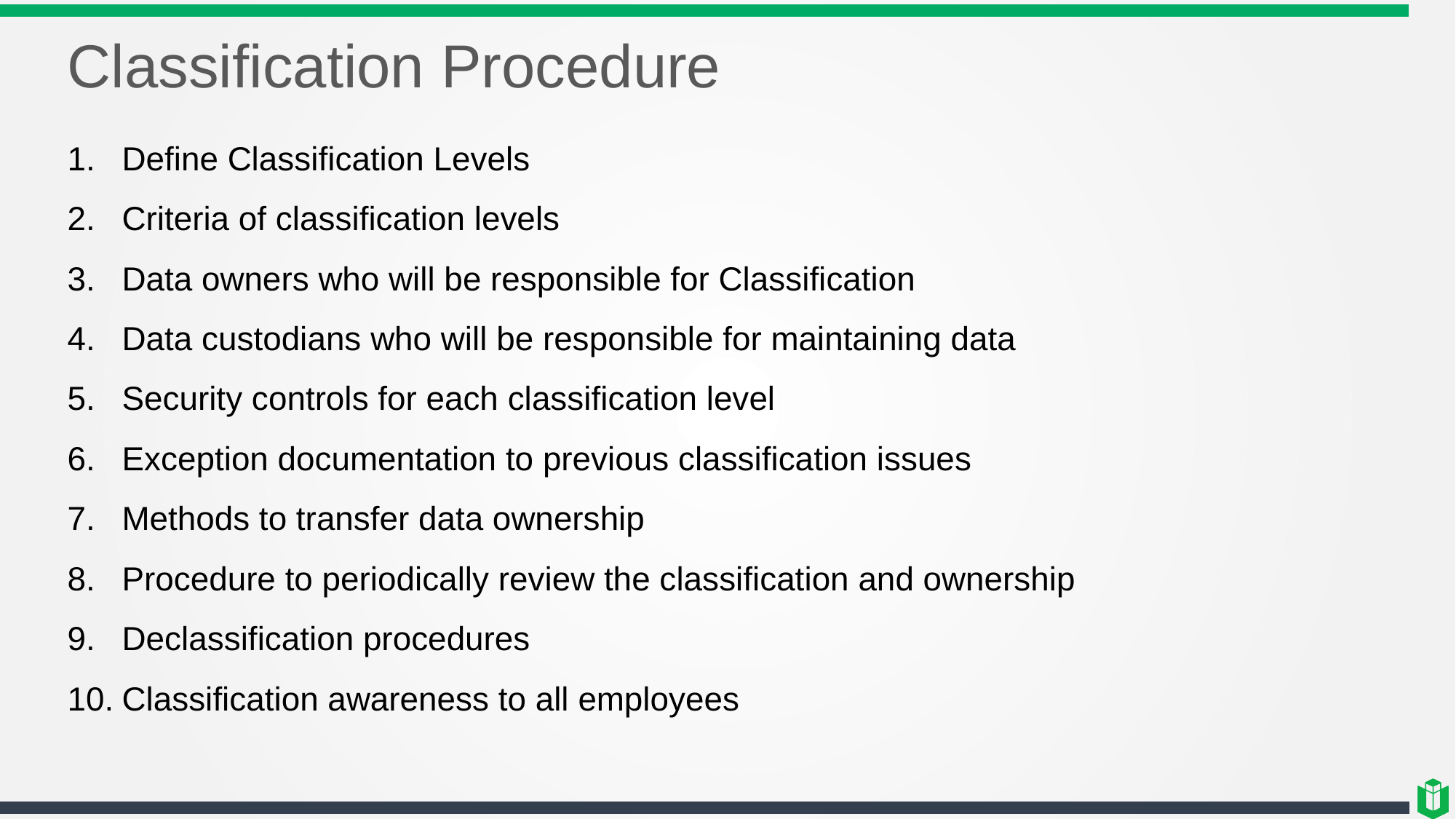

# Classification Procedure
Define Classification Levels
Criteria of classification levels
Data owners who will be responsible for Classification
Data custodians who will be responsible for maintaining data
Security controls for each classification level
Exception documentation to previous classification issues
Methods to transfer data ownership
Procedure to periodically review the classification and ownership
Declassification procedures
Classification awareness to all employees